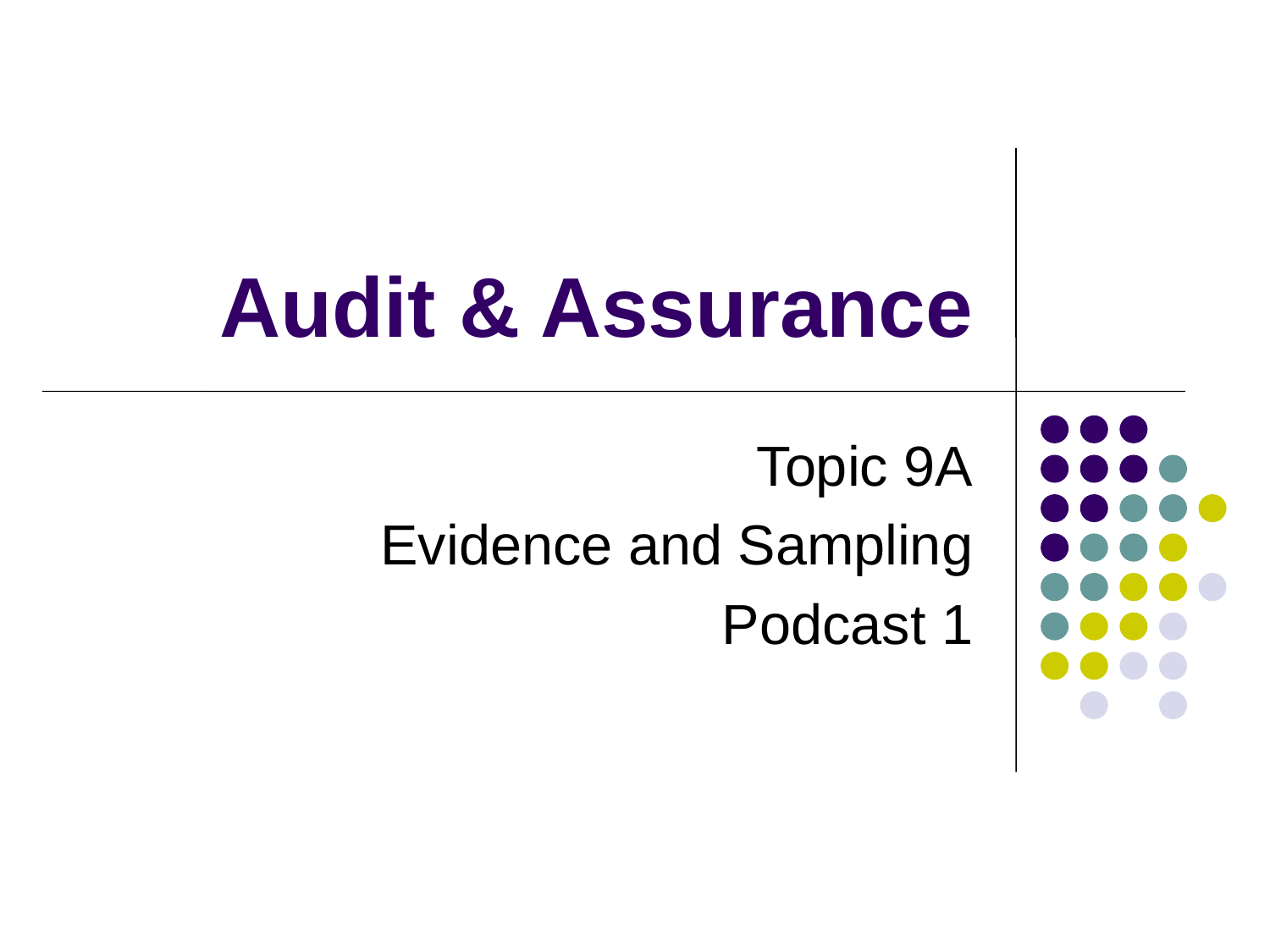

# Audit & Assurance
Topic 9A
Evidence and Sampling
 Podcast 1